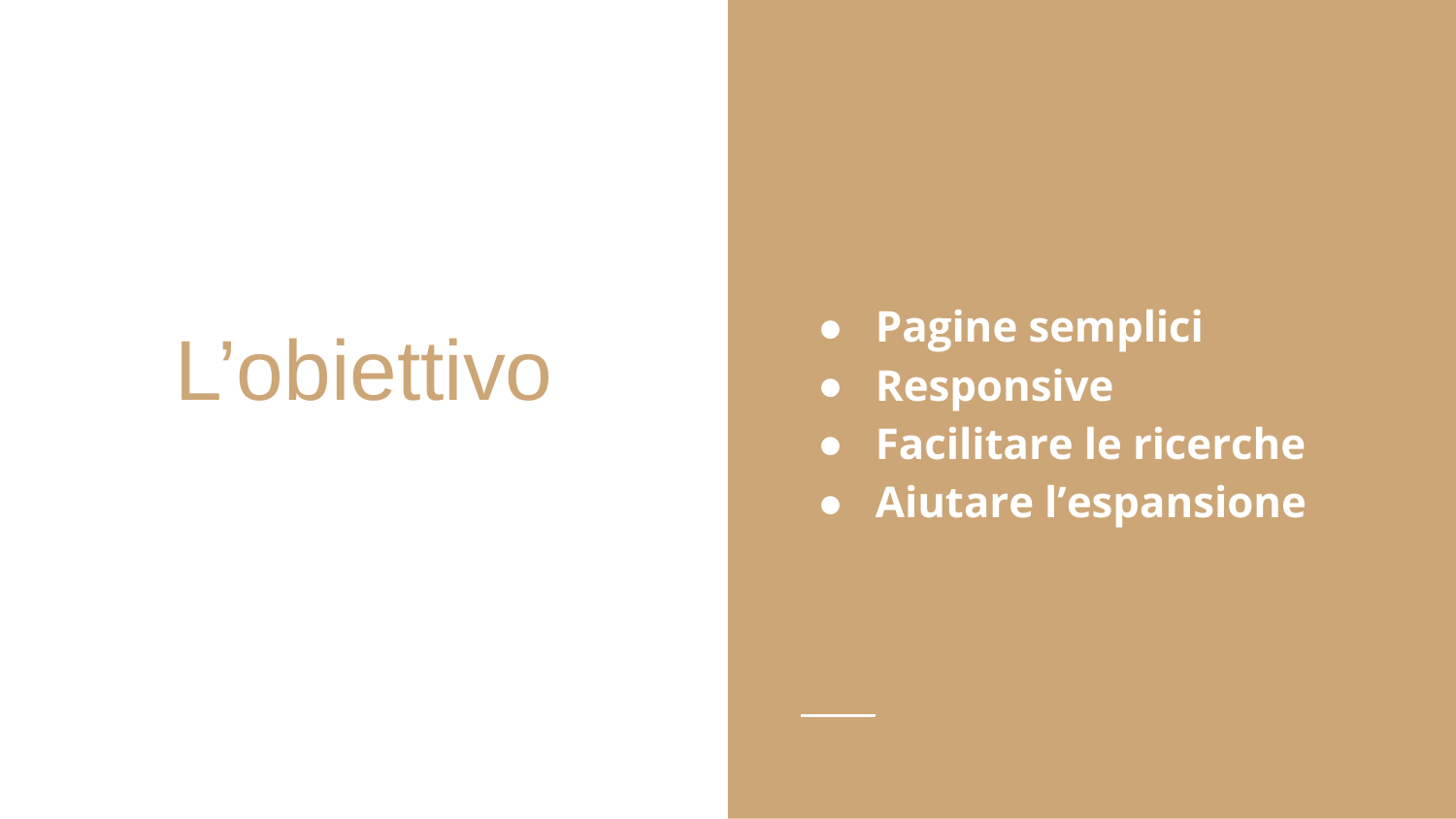

Pagine semplici
Responsive
Facilitare le ricerche
Aiutare l’espansione
# L’obiettivo